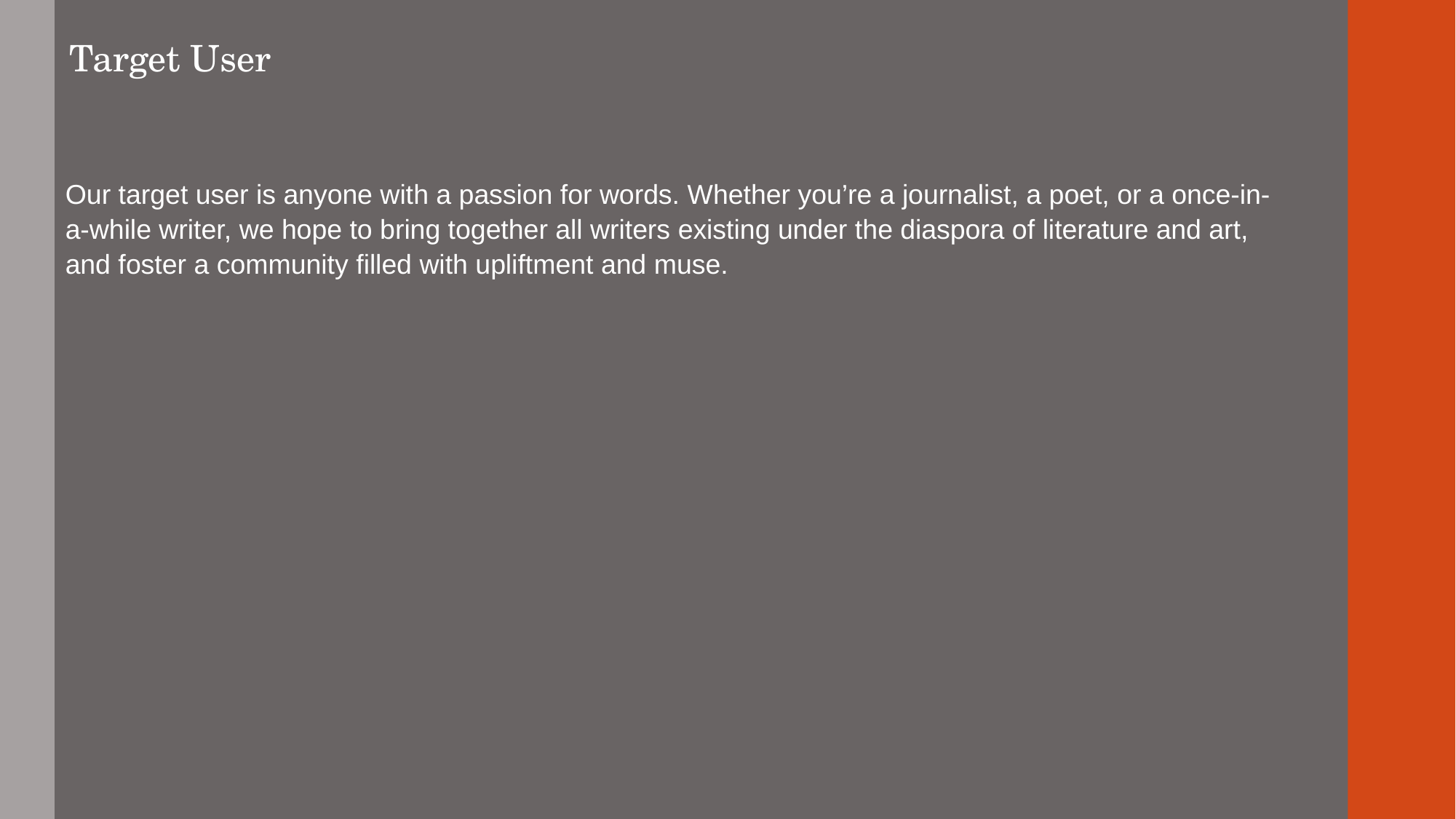

Target User
Our target user is anyone with a passion for words. Whether you’re a journalist, a poet, or a once-in-a-while writer, we hope to bring together all writers existing under the diaspora of literature and art, and foster a community filled with upliftment and muse.